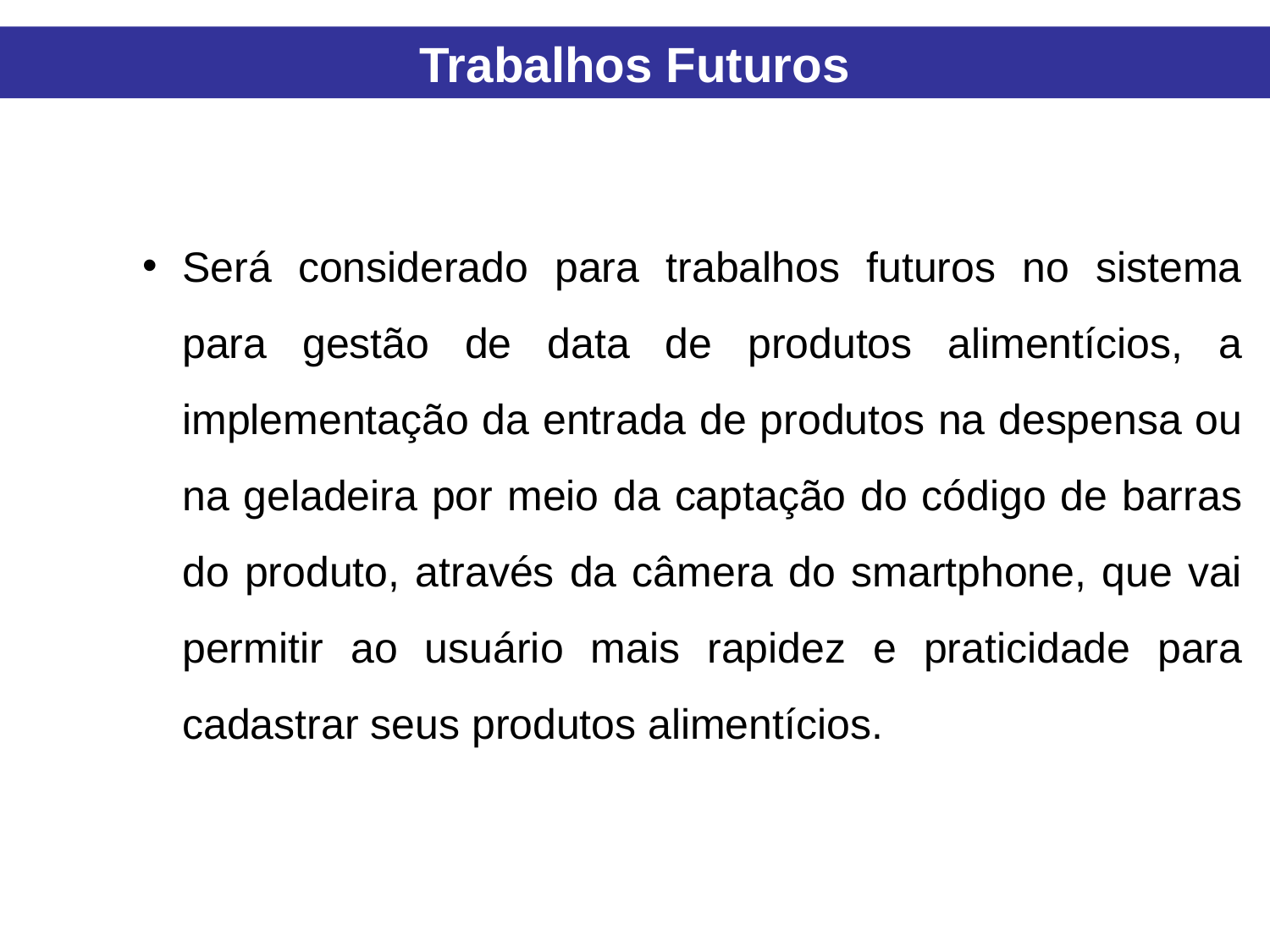

Trabalhos Futuros

Será considerado para trabalhos futuros no sistema para gestão de data de produtos alimentícios, a implementação da entrada de produtos na despensa ou na geladeira por meio da captação do código de barras do produto, através da câmera do smartphone, que vai permitir ao usuário mais rapidez e praticidade para cadastrar seus produtos alimentícios.